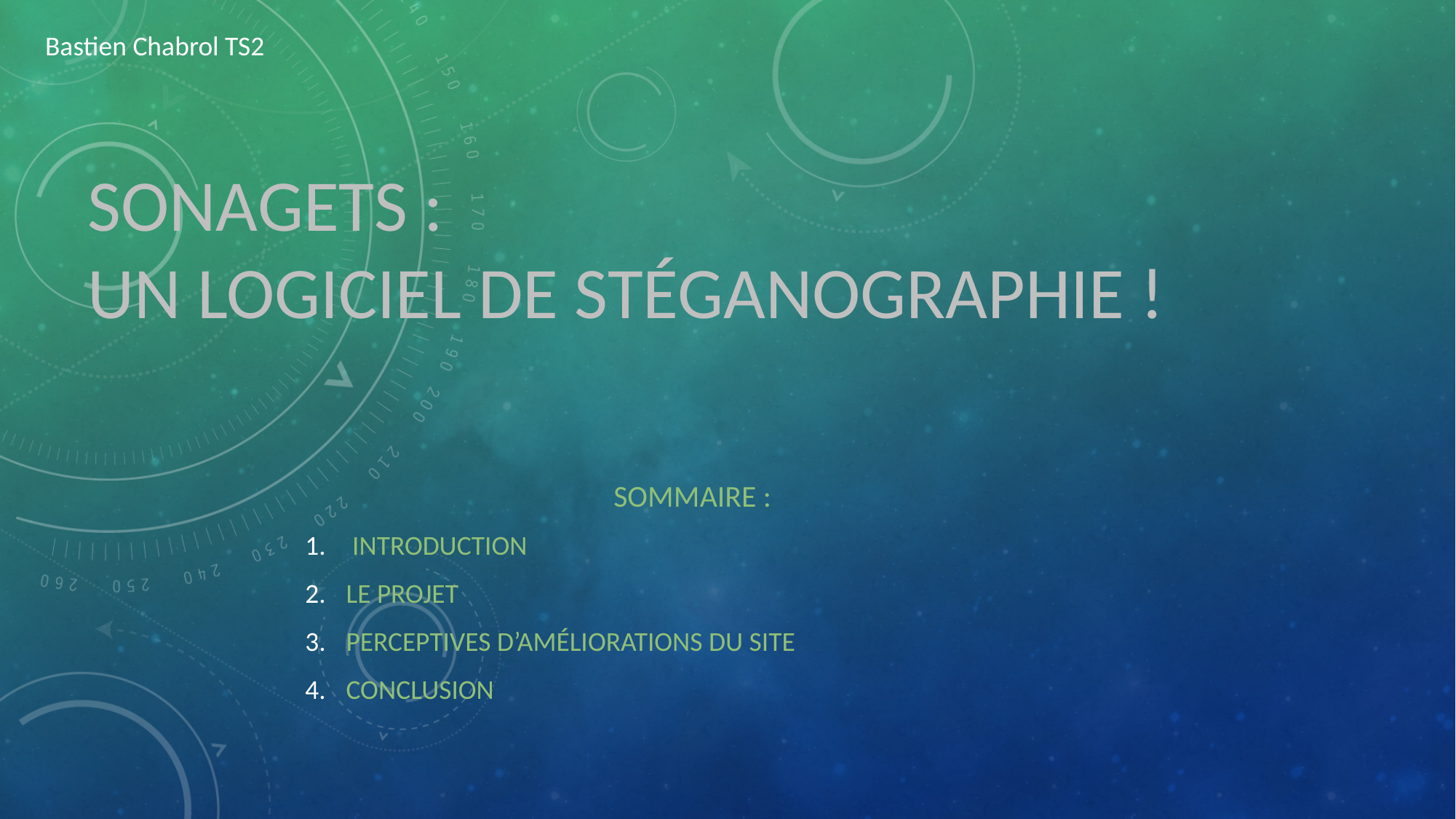

Bastien Chabrol TS2
# Sonagets : un logiciel de stéganographie !
Sommaire :
 Introduction
Le projet
Perceptives d’améliorations du site
Conclusion